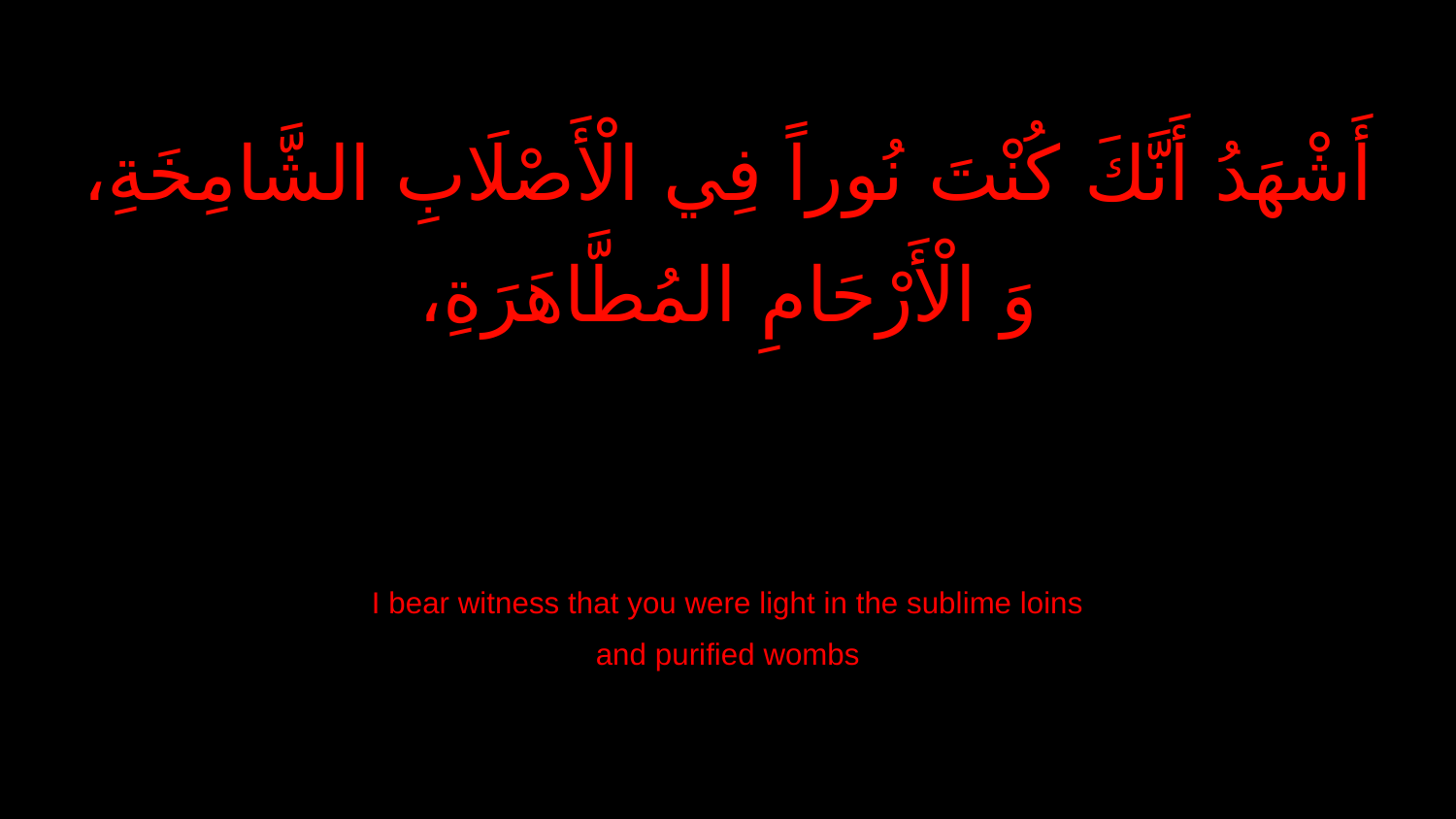

أَشْهَدُ أَنَّكَ كُنْتَ نُوراً فِي الْأَصْلَابِ الشَّامِخَةِ،
وَ الْأَرْحَامِ المُطَّاهَرَةِ،
I bear witness that you were light in the sublime loins
and purified wombs